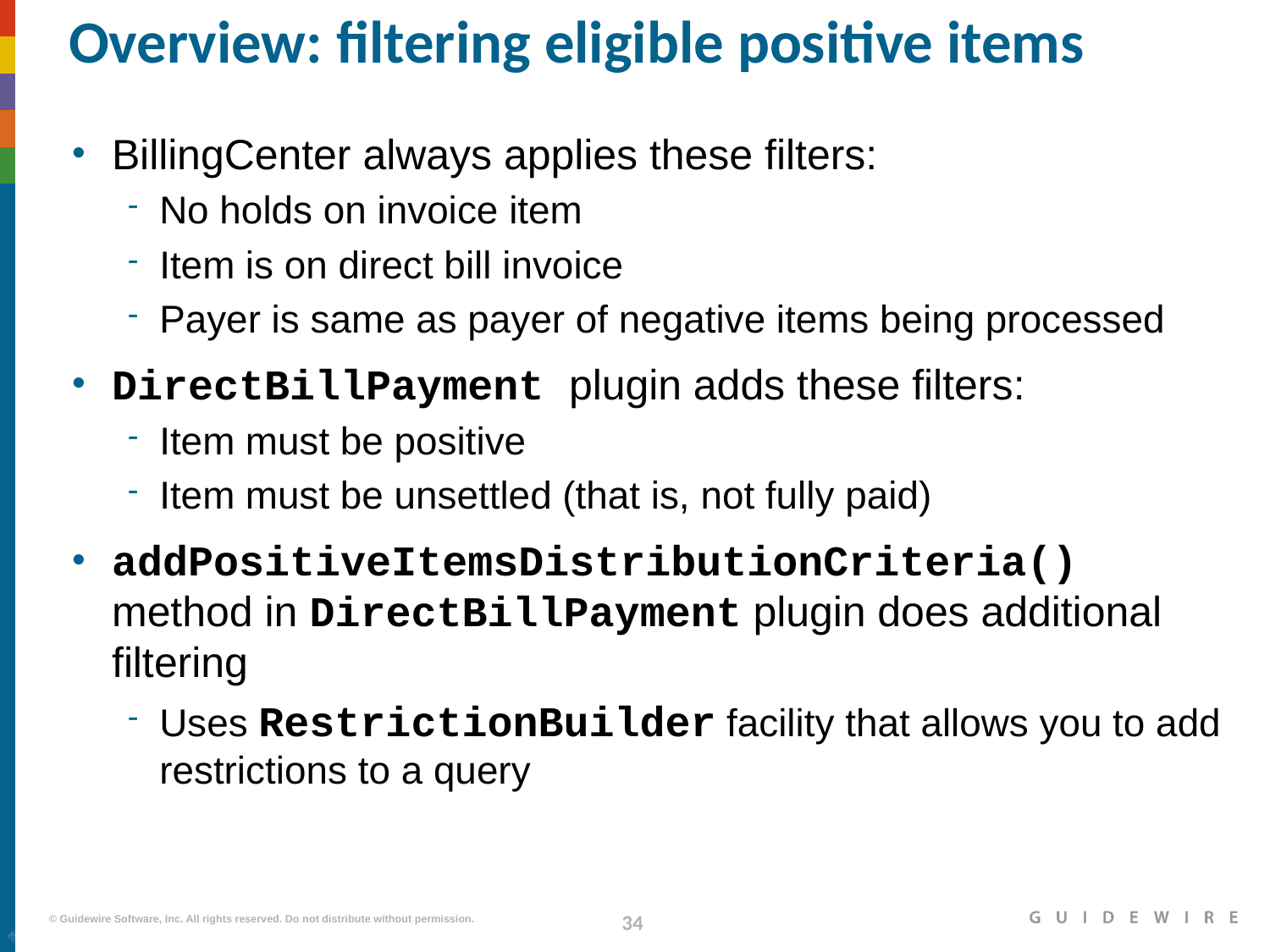

# Overview: filtering eligible positive items
BillingCenter always applies these filters:
No holds on invoice item
Item is on direct bill invoice
Payer is same as payer of negative items being processed
DirectBillPayment plugin adds these filters:
Item must be positive
Item must be unsettled (that is, not fully paid)
addPositiveItemsDistributionCriteria() method in DirectBillPayment plugin does additional filtering
Uses RestrictionBuilder facility that allows you to add restrictions to a query